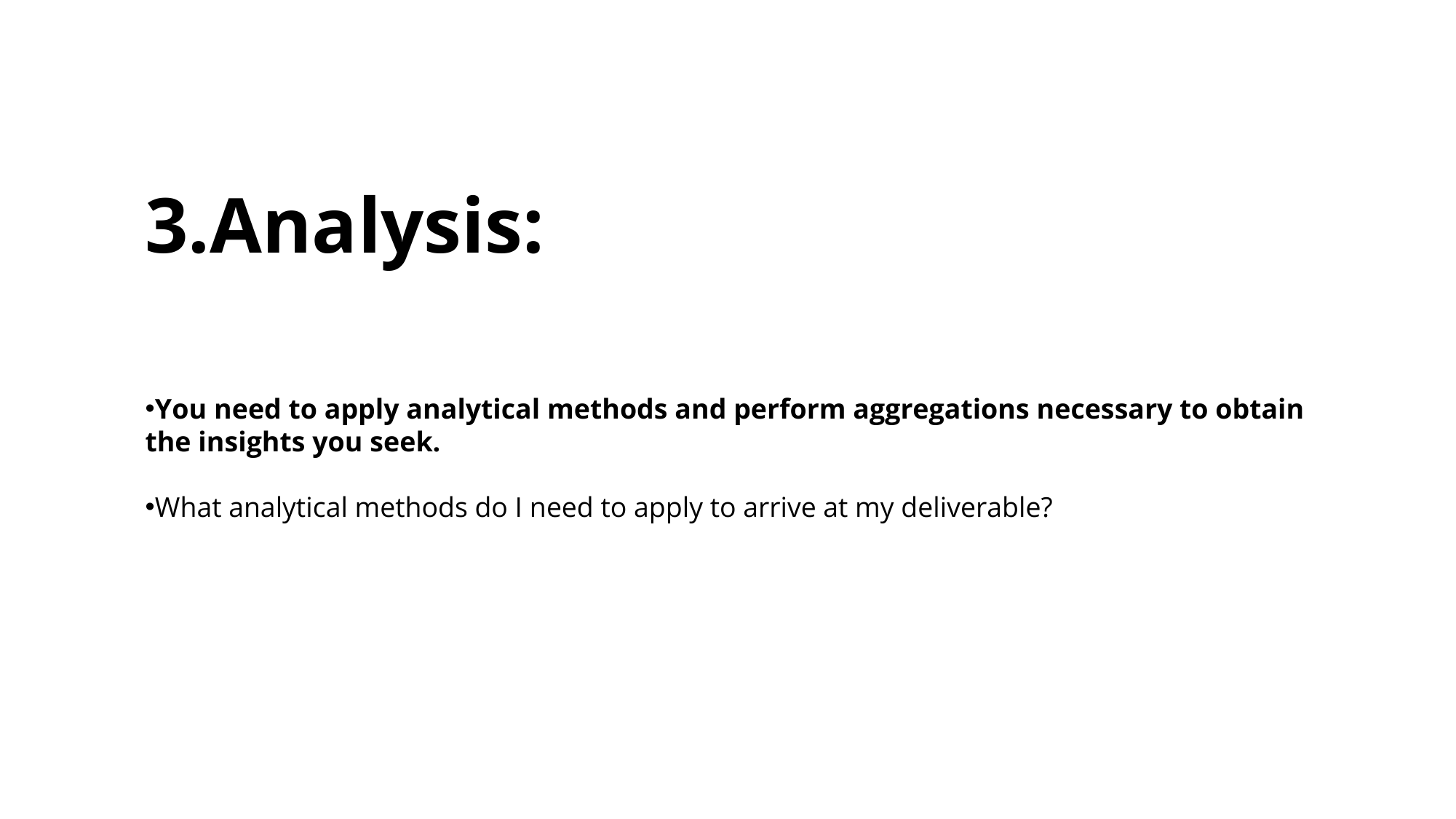

3.Analysis:

You need to apply analytical methods and perform aggregations necessary to obtain the insights you seek.

What analytical methods do I need to apply to arrive at my deliverable?